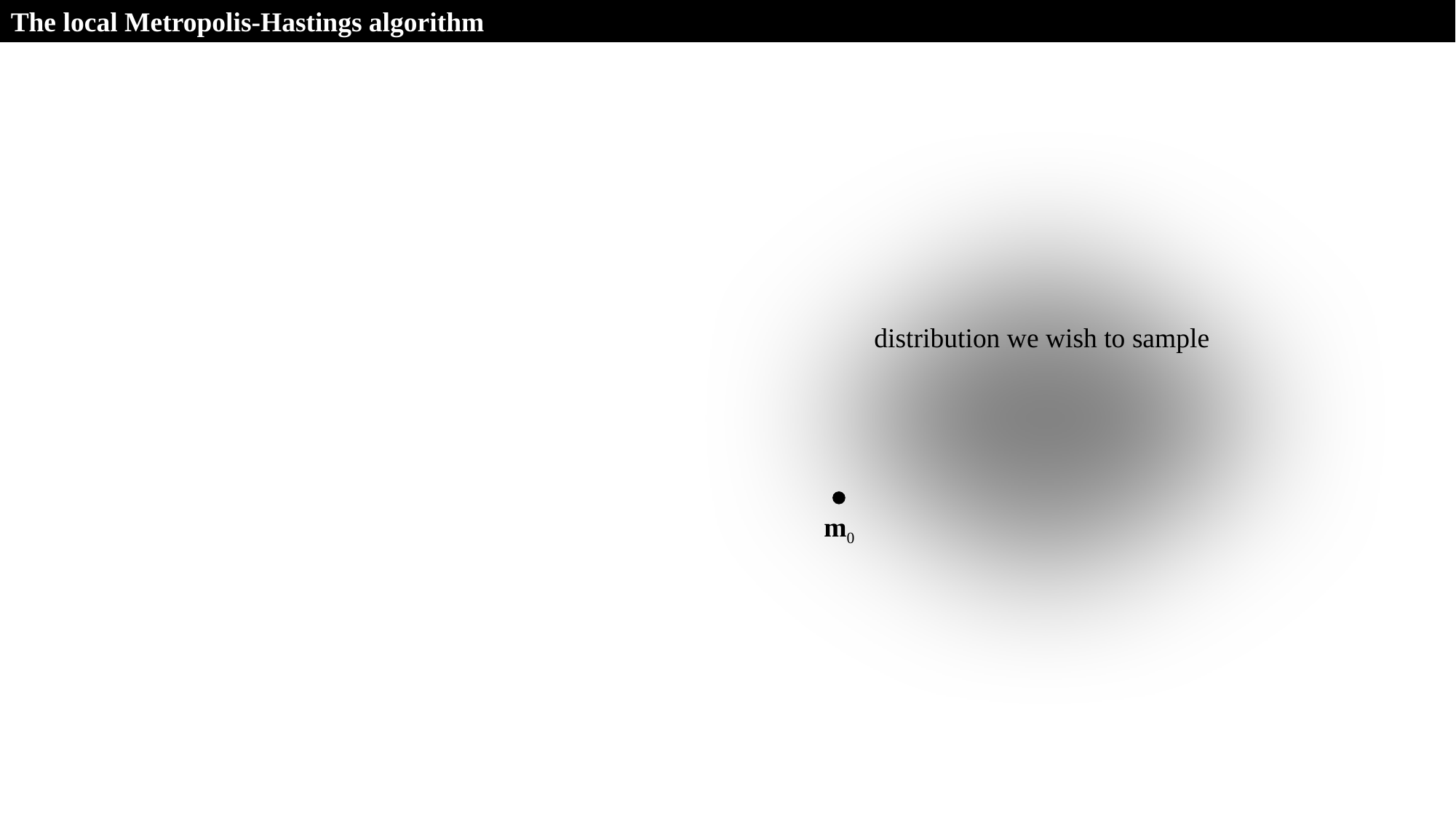

The local Metropolis-Hastings algorithm

distribution we wish to sample

m0